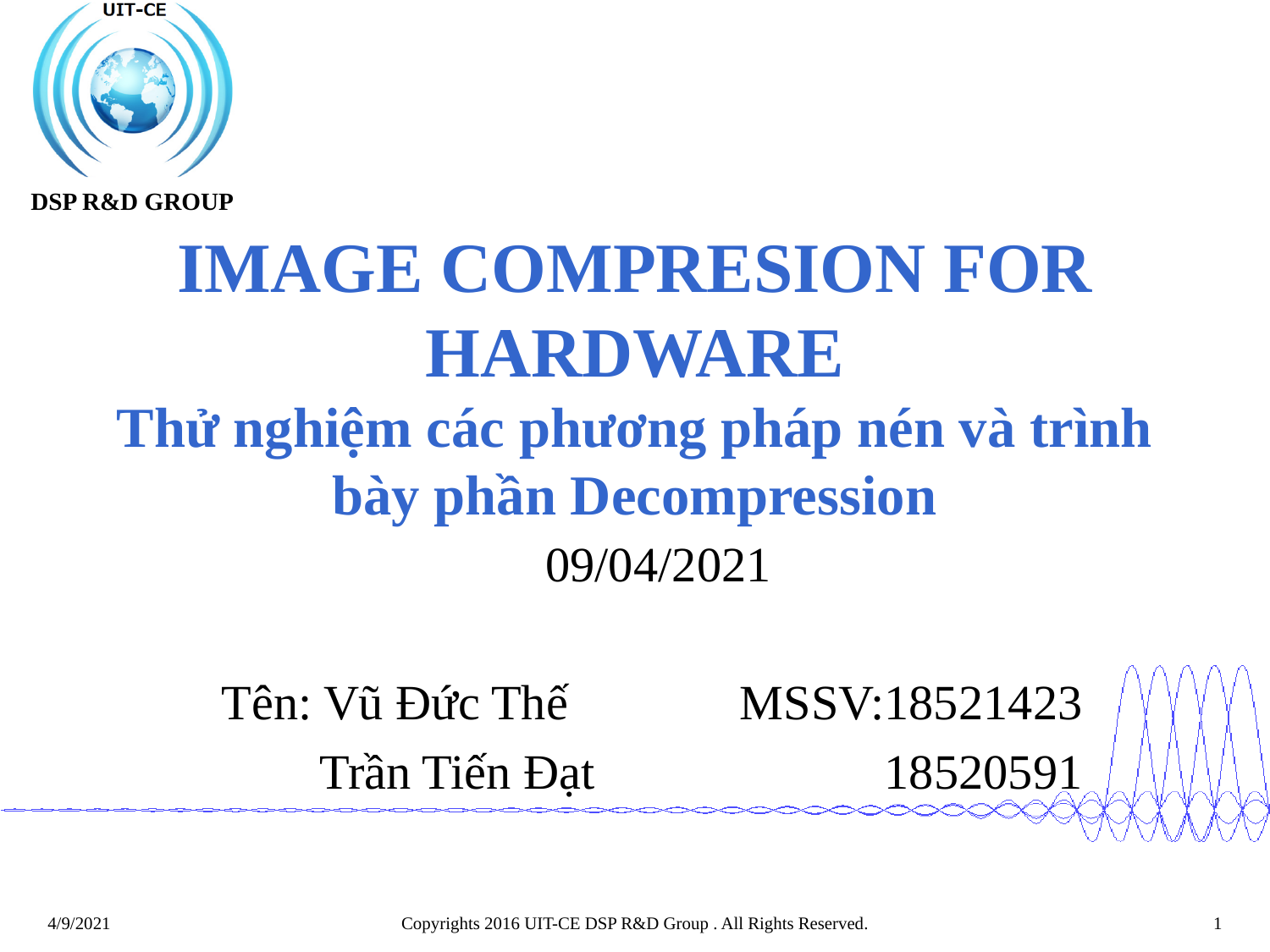

# IMAGE COMPRESION FOR HARDWARE Thử nghiệm các phương pháp nén và trình bày phần Decompression
 09/04/2021

Tên: Vũ Đức Thế              MSSV:18521423
        Trần Tiến Đạt	                       18520591
Copyrights 2016 UIT-CE DSP R&D Group . All Rights Reserved.
1
4/9/2021